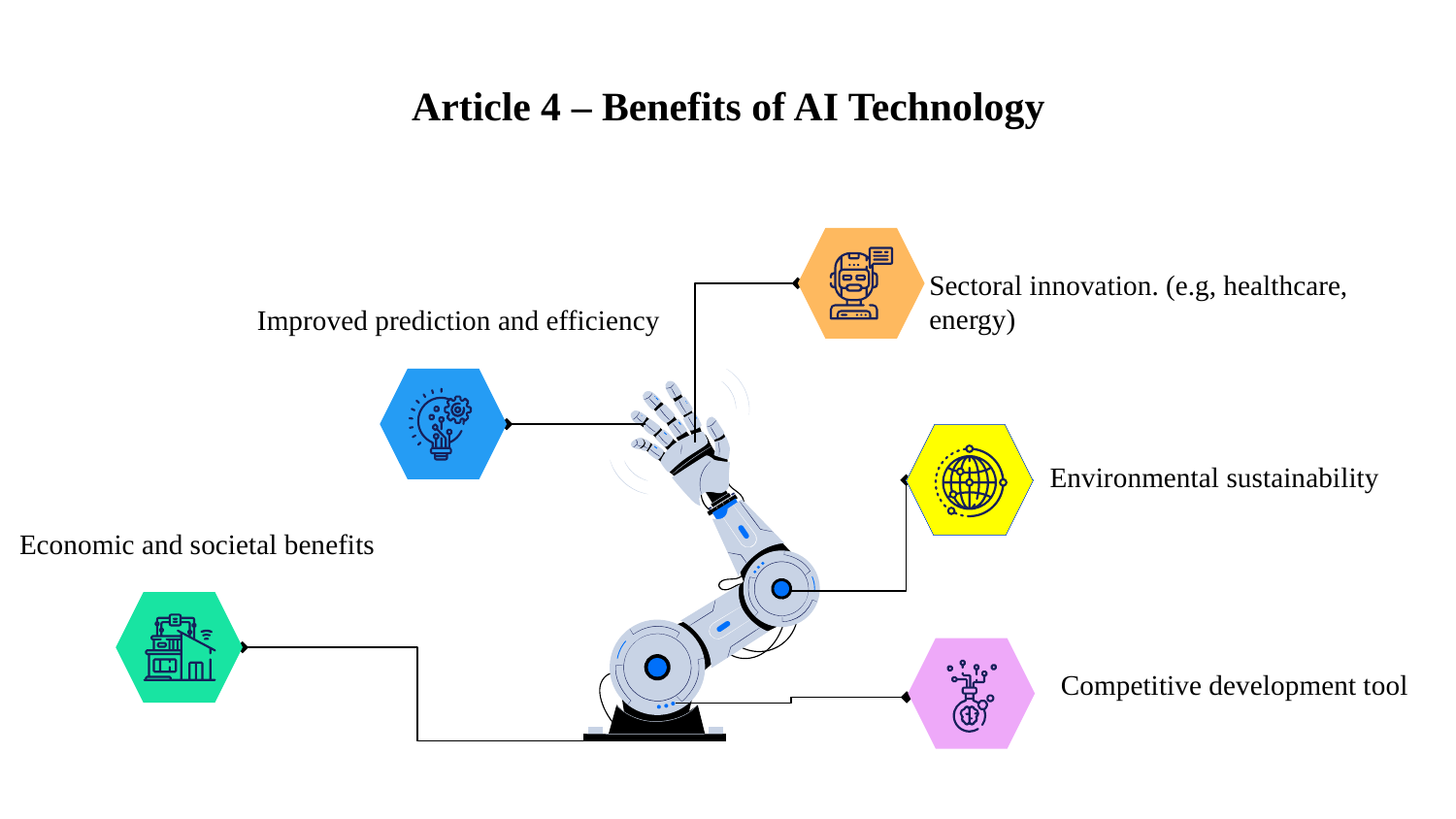

# Article 4 – Benefits of AI Technology

Sectoral innovation. (e.g, healthcare, energy)

Improved prediction and efficiency

Environmental sustainability

Economic and societal benefits

Competitive development tool